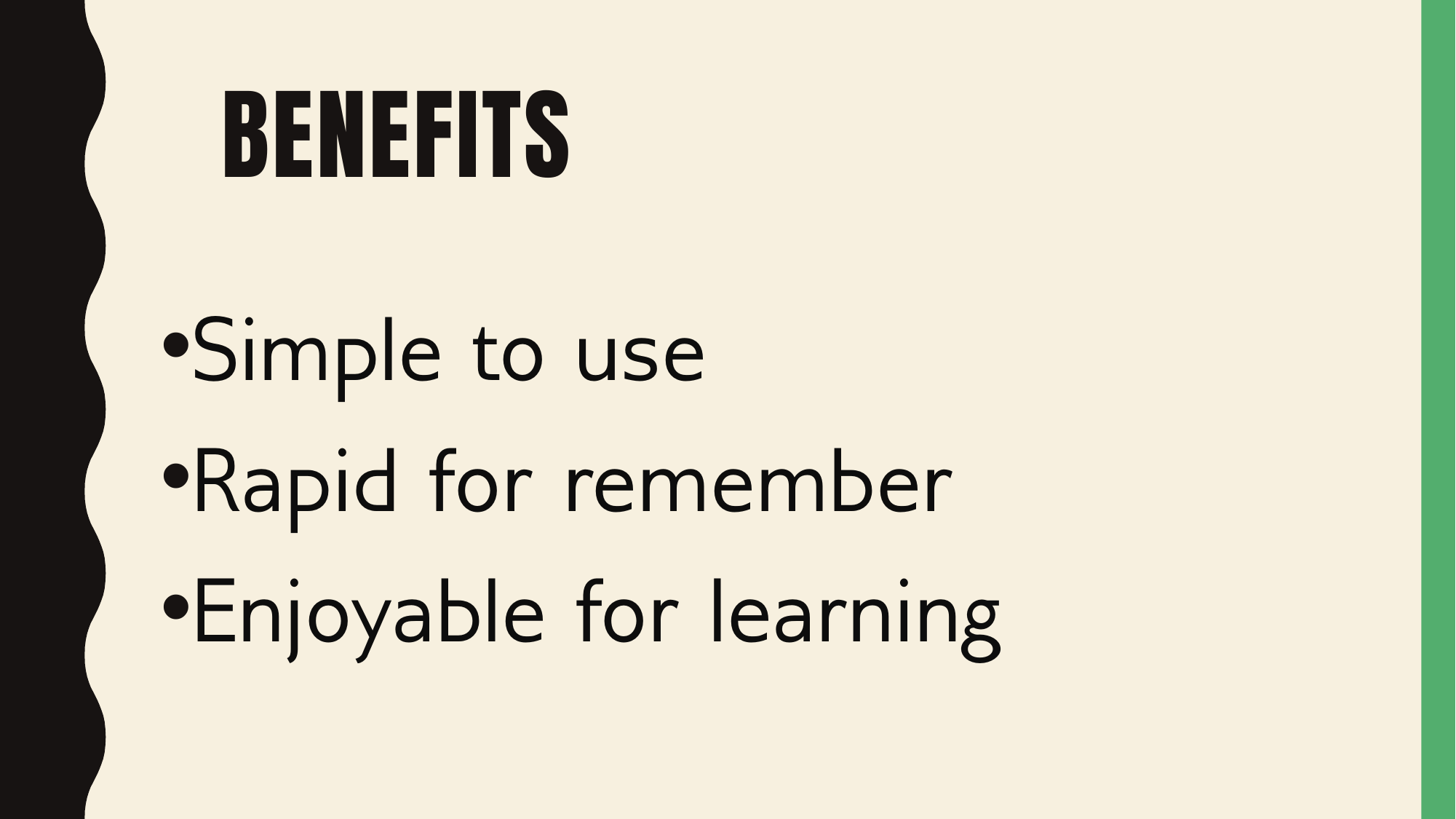

# Benefits
Simple to use
Rapid for remember
Enjoyable for learning